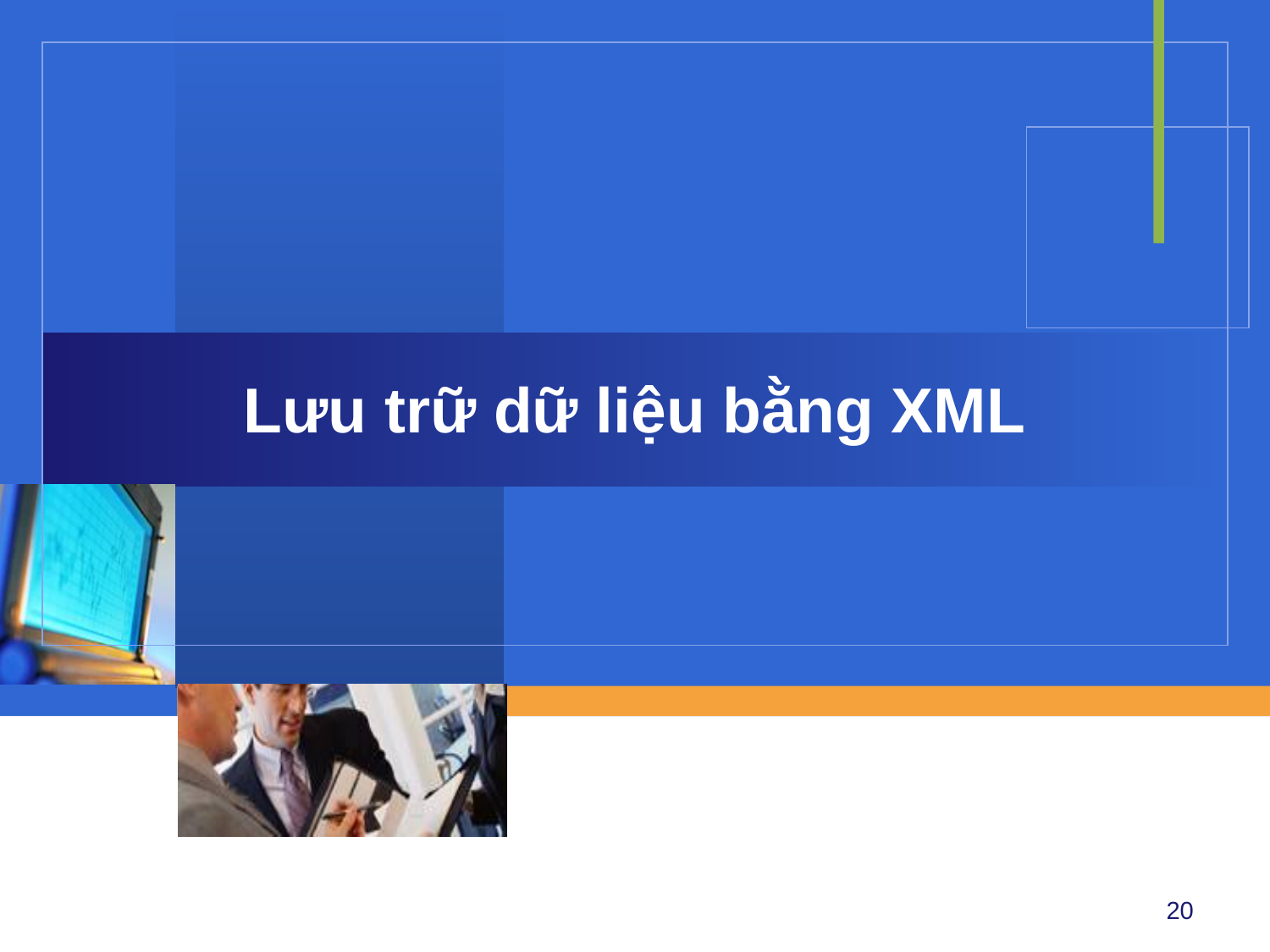

# Lưu trữ dữ liệu bằng XML

20